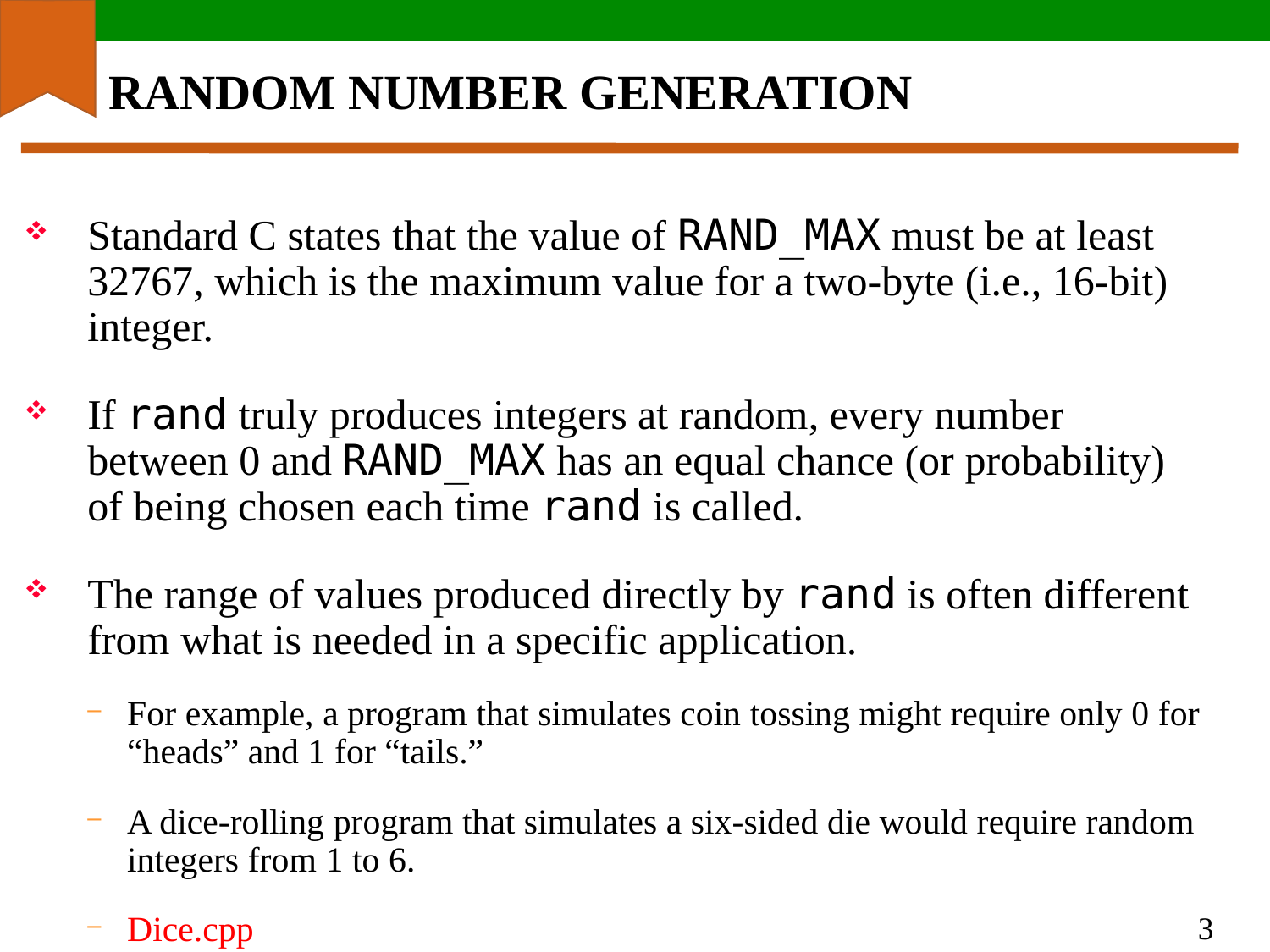

# RANDOM NUMBER GENERATION

Standard C states that the value of RAND_MAX must be at least 32767, which is the maximum value for a two-byte (i.e., 16-bit) integer.
If rand truly produces integers at random, every number between 0 and RAND_MAX has an equal chance (or probability) of being chosen each time rand is called.
The range of values produced directly by rand is often different from what is needed in a specific application.
For example, a program that simulates coin tossing might require only 0 for “heads” and 1 for “tails.”
A dice-rolling program that simulates a six-sided die would require random integers from 1 to 6.
Dice.cpp

3